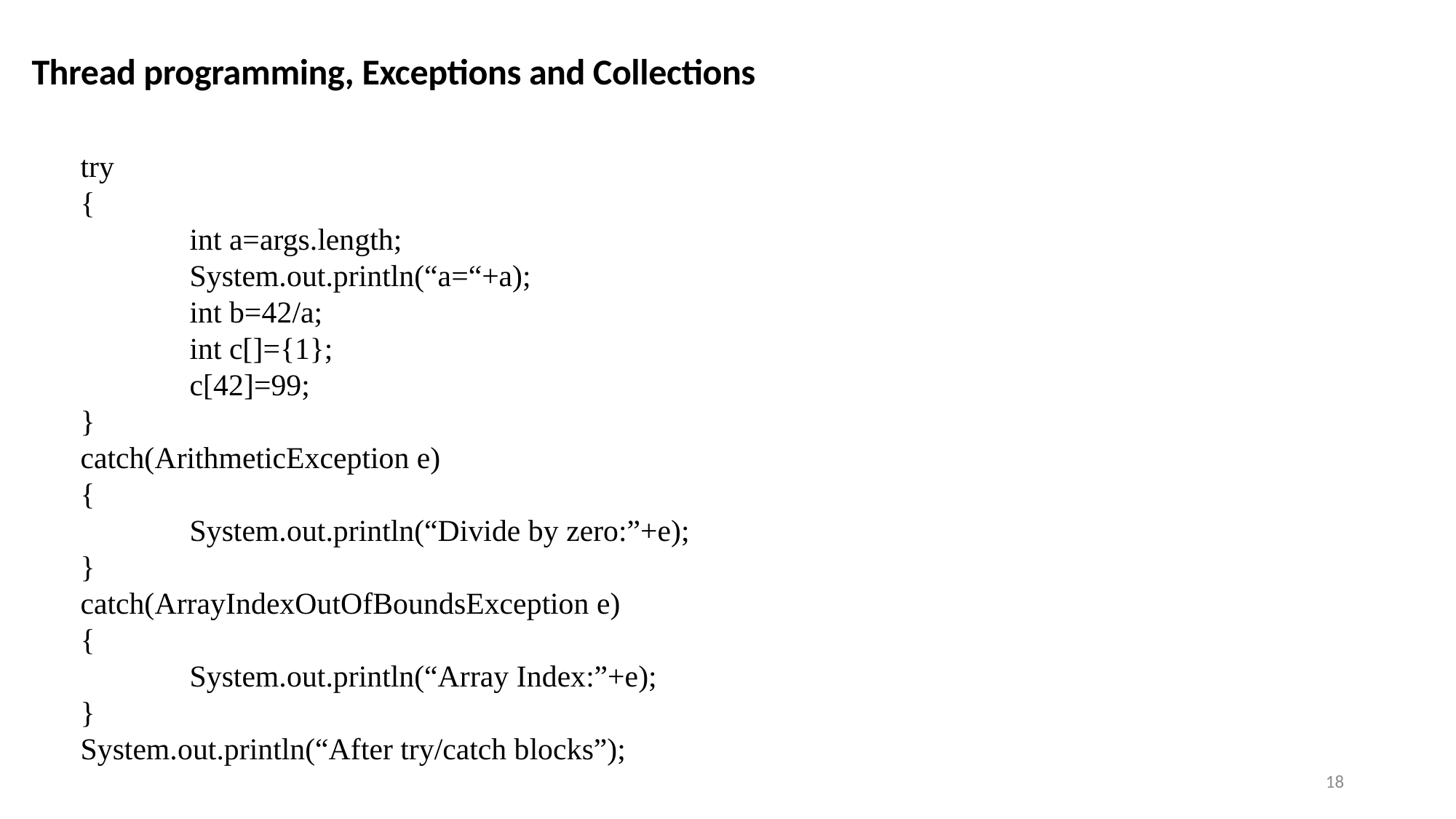

Thread programming, Exceptions and Collections
try
{
	int a=args.length;
	System.out.println(“a=“+a);
	int b=42/a;
	int c[]={1};
	c[42]=99;
}
catch(ArithmeticException e)
{
	System.out.println(“Divide by zero:”+e);
}
catch(ArrayIndexOutOfBoundsException e)
{
	System.out.println(“Array Index:”+e);
}
System.out.println(“After try/catch blocks”);
18